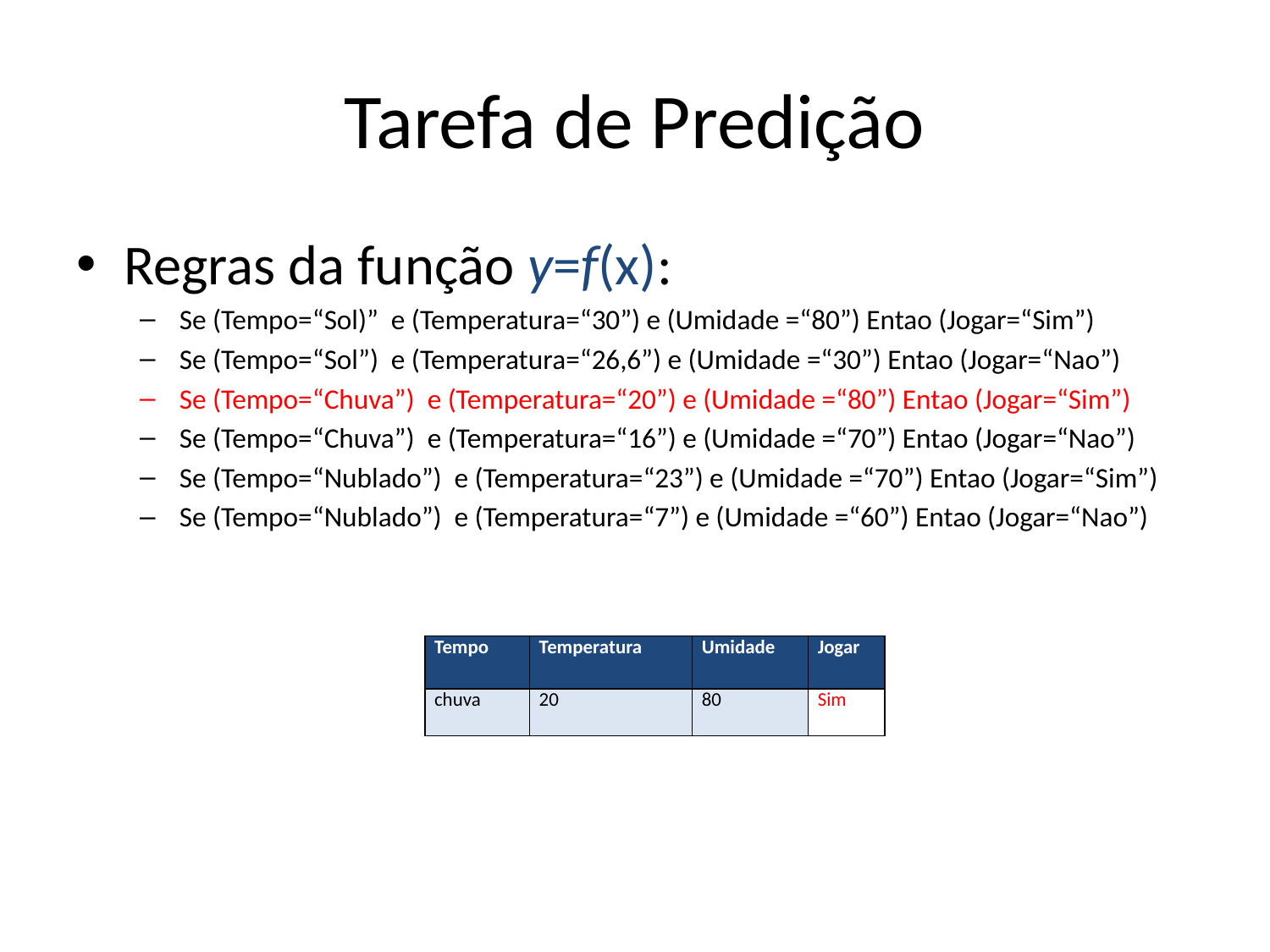

# Tarefa de Predição
Regras da função y=f(x):
Se (Tempo=“Sol)”  e (Temperatura=“30”) e (Umidade =“80”) Entao (Jogar=“Sim”)
Se (Tempo=“Sol”)  e (Temperatura=“26,6”) e (Umidade =“30”) Entao (Jogar=“Nao”)
Se (Tempo=“Chuva”)  e (Temperatura=“20”) e (Umidade =“80”) Entao (Jogar=“Sim”)
Se (Tempo=“Chuva”)  e (Temperatura=“16”) e (Umidade =“70”) Entao (Jogar=“Nao”)
Se (Tempo=“Nublado”)  e (Temperatura=“23”) e (Umidade =“70”) Entao (Jogar=“Sim”)
Se (Tempo=“Nublado”)  e (Temperatura=“7”) e (Umidade =“60”) Entao (Jogar=“Nao”)

| Tempo | Temperatura | Umidade | Jogar |
| --- | --- | --- | --- |
| chuva | 20 | 80 | Sim |